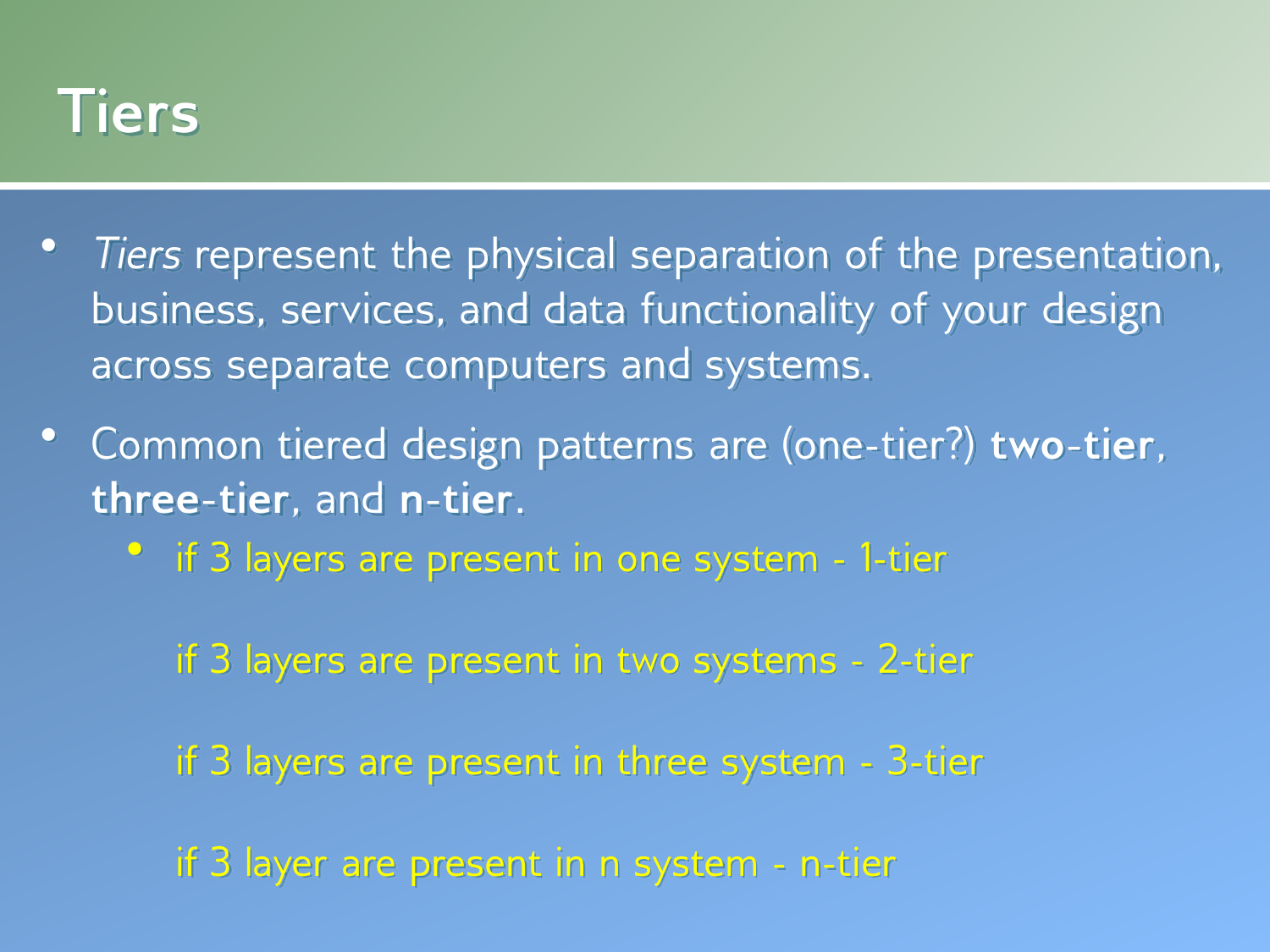

# Tiers
Tiers represent the physical separation of the presentation, business, services, and data functionality of your design across separate computers and systems.
Common tiered design patterns are (one-tier?) two-tier, three-tier, and n-tier.
if 3 layers are present in one system - 1-tier
 
if 3 layers are present in two systems - 2-tier
 
if 3 layers are present in three system - 3-tier
 
if 3 layer are present in n system - n-tier